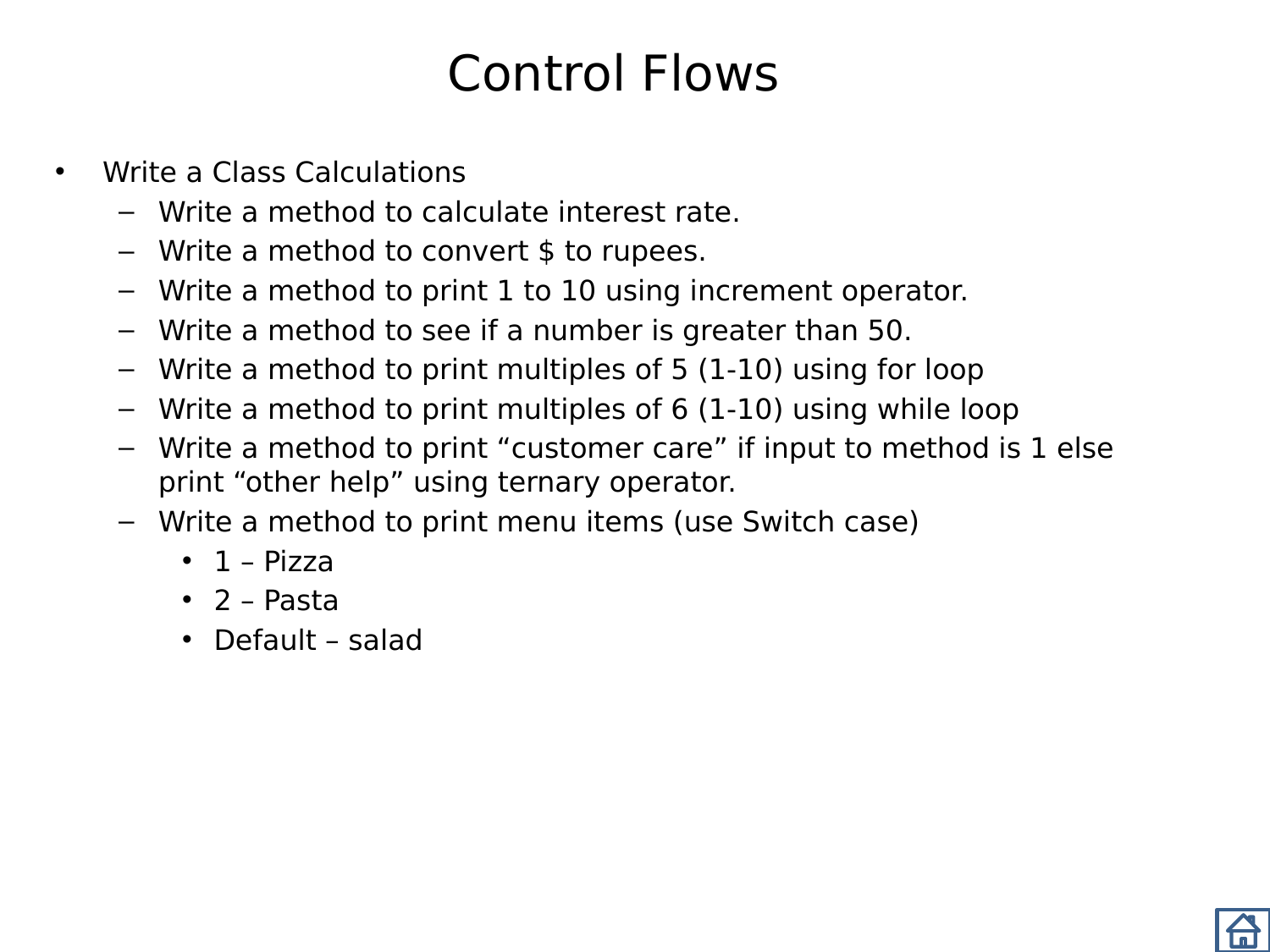

# Control Flows
Write a Class Calculations
Write a method to calculate interest rate.
Write a method to convert $ to rupees.
Write a method to print 1 to 10 using increment operator.
Write a method to see if a number is greater than 50.
Write a method to print multiples of 5 (1-10) using for loop
Write a method to print multiples of 6 (1-10) using while loop
Write a method to print “customer care” if input to method is 1 else print “other help” using ternary operator.
Write a method to print menu items (use Switch case)
1 – Pizza
2 – Pasta
Default – salad